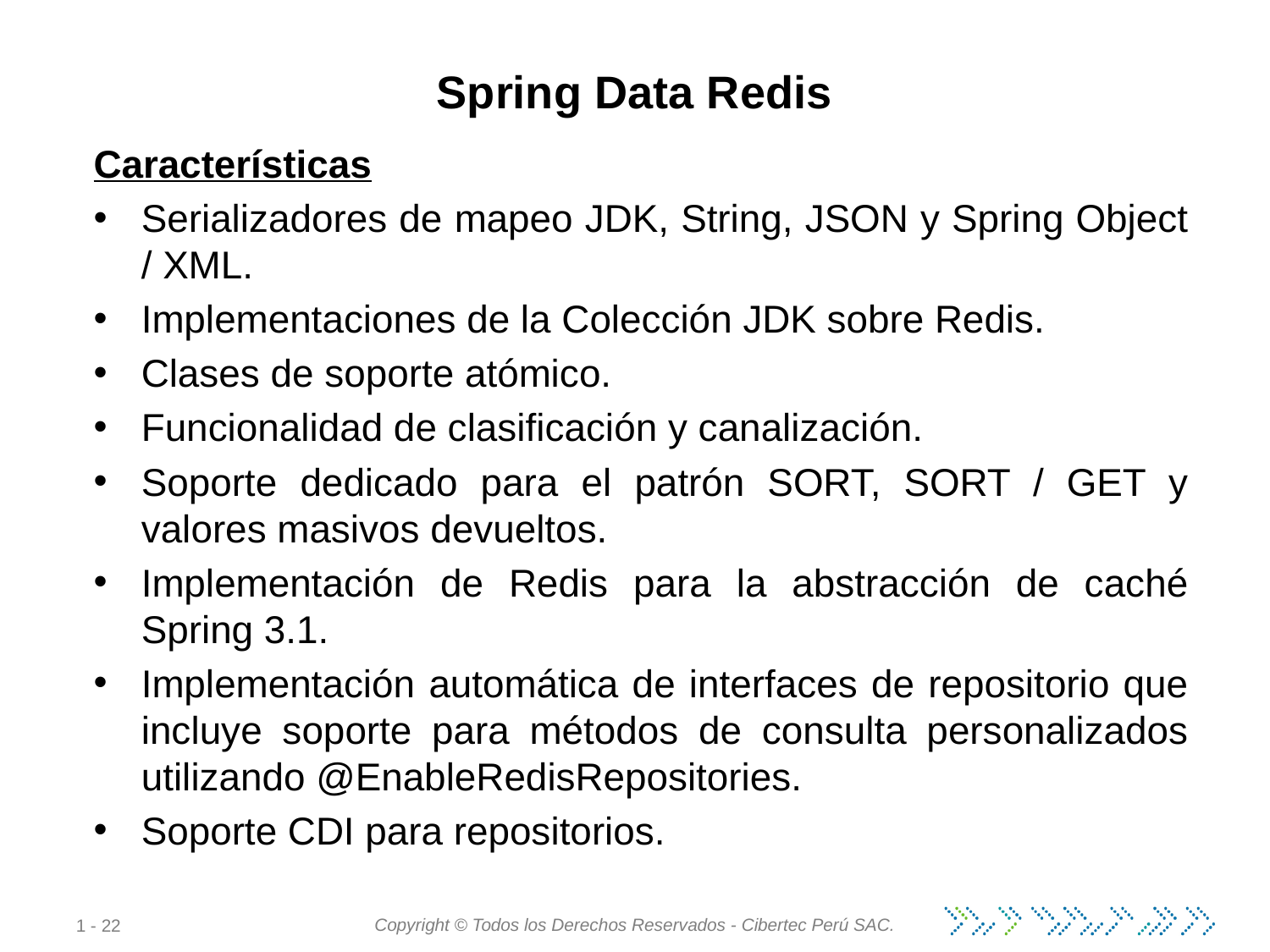

# Spring Data Redis
Características
Serializadores de mapeo JDK, String, JSON y Spring Object / XML.
Implementaciones de la Colección JDK sobre Redis.
Clases de soporte atómico.
Funcionalidad de clasificación y canalización.
Soporte dedicado para el patrón SORT, SORT / GET y valores masivos devueltos.
Implementación de Redis para la abstracción de caché Spring 3.1.
Implementación automática de interfaces de repositorio que incluye soporte para métodos de consulta personalizados utilizando @EnableRedisRepositories.
Soporte CDI para repositorios.